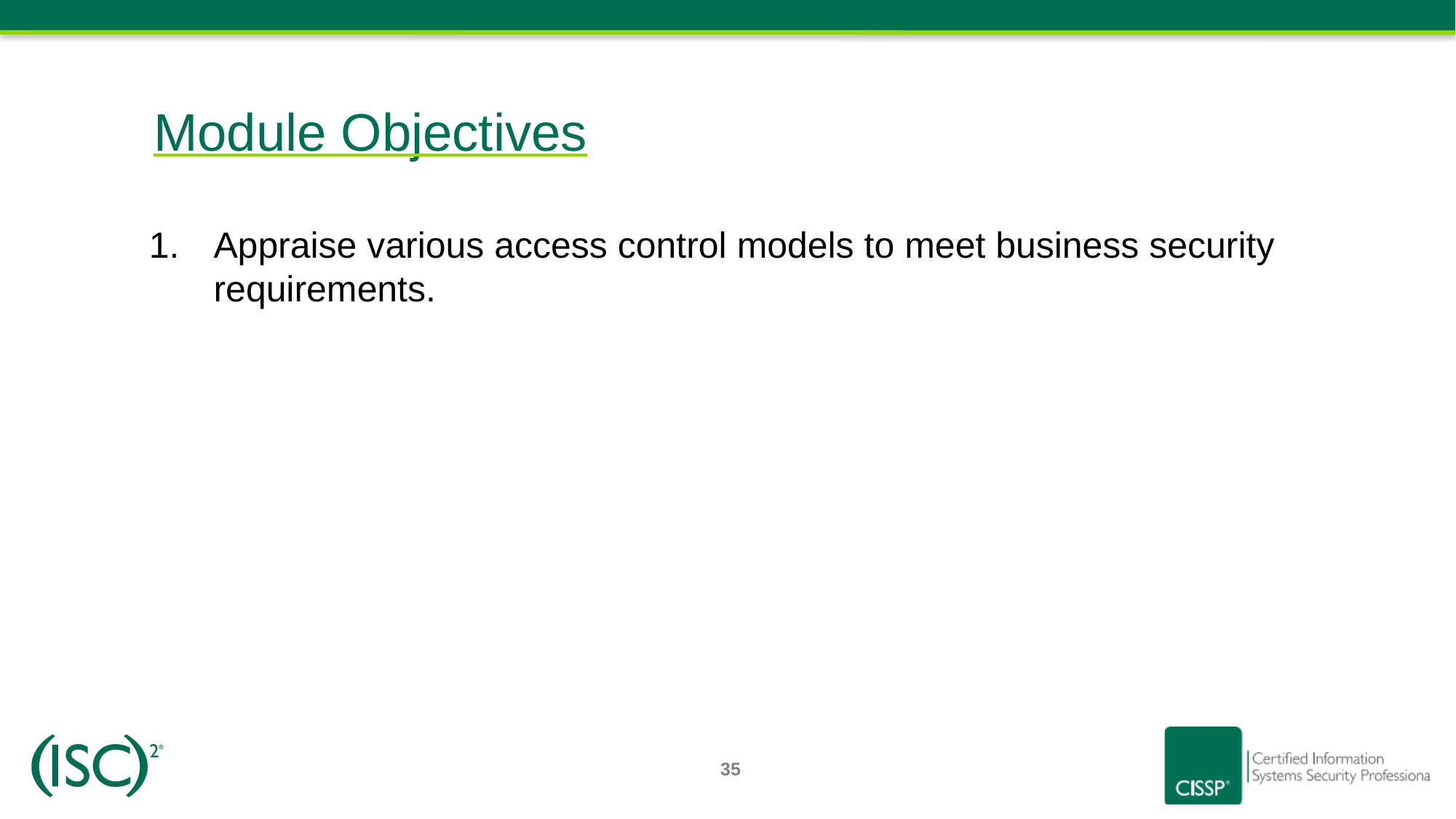

# Module Objectives
Appraise various access control models to meet business security requirements.